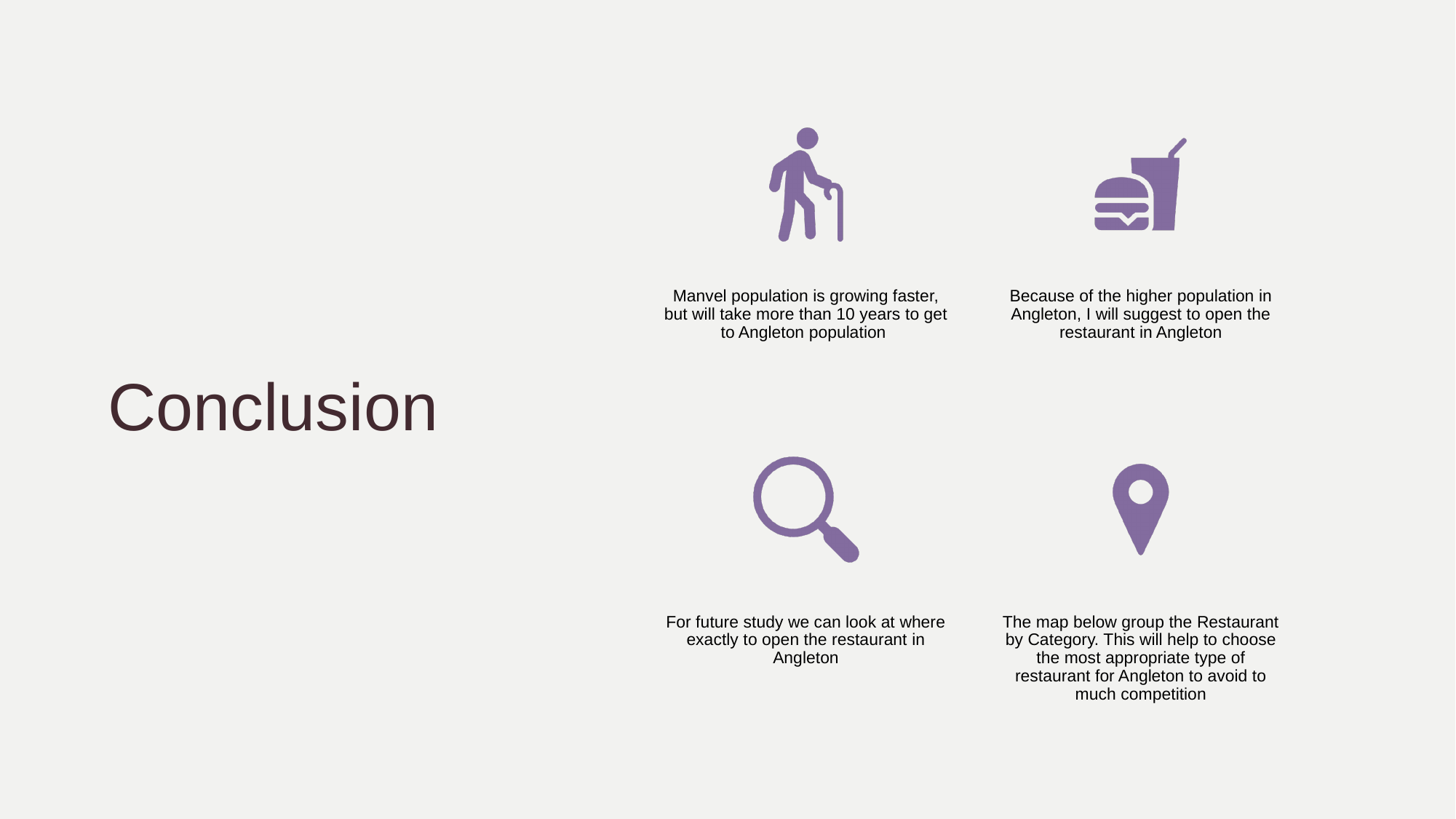

# Conclusion
Manvel population is growing faster, but will take more than 10 years to get to Angleton population
Because of the higher population in Angleton, I will suggest to open the restaurant in Angleton
For future study we can look at where exactly to open the restaurant in Angleton
The map below group the Restaurant by Category. This will help to choose the most appropriate type of restaurant for Angleton to avoid to much competition